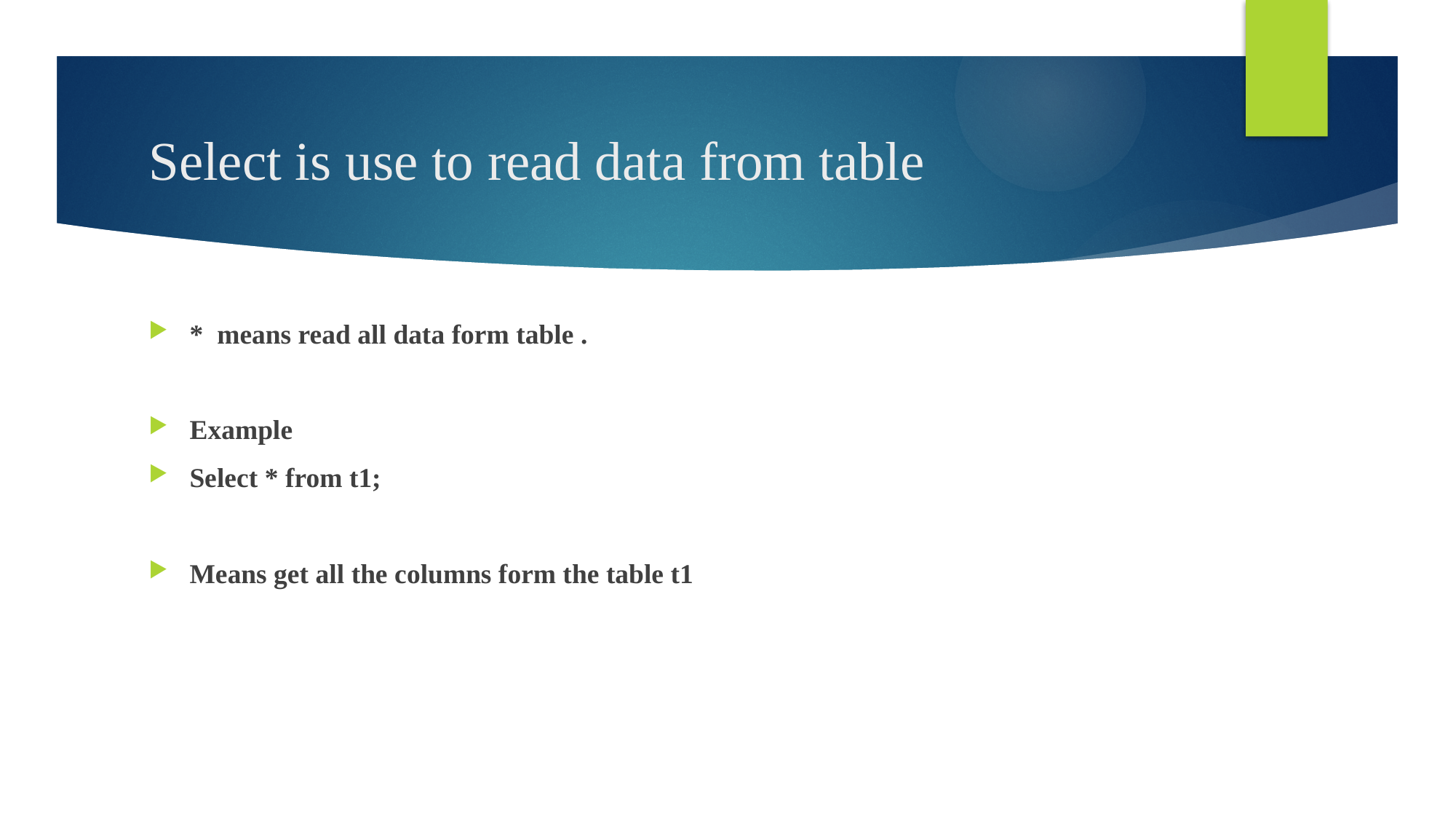

# Select is use to read data from table
*  means read all data form table .

Example
Select * from t1;

Means get all the columns form the table t1